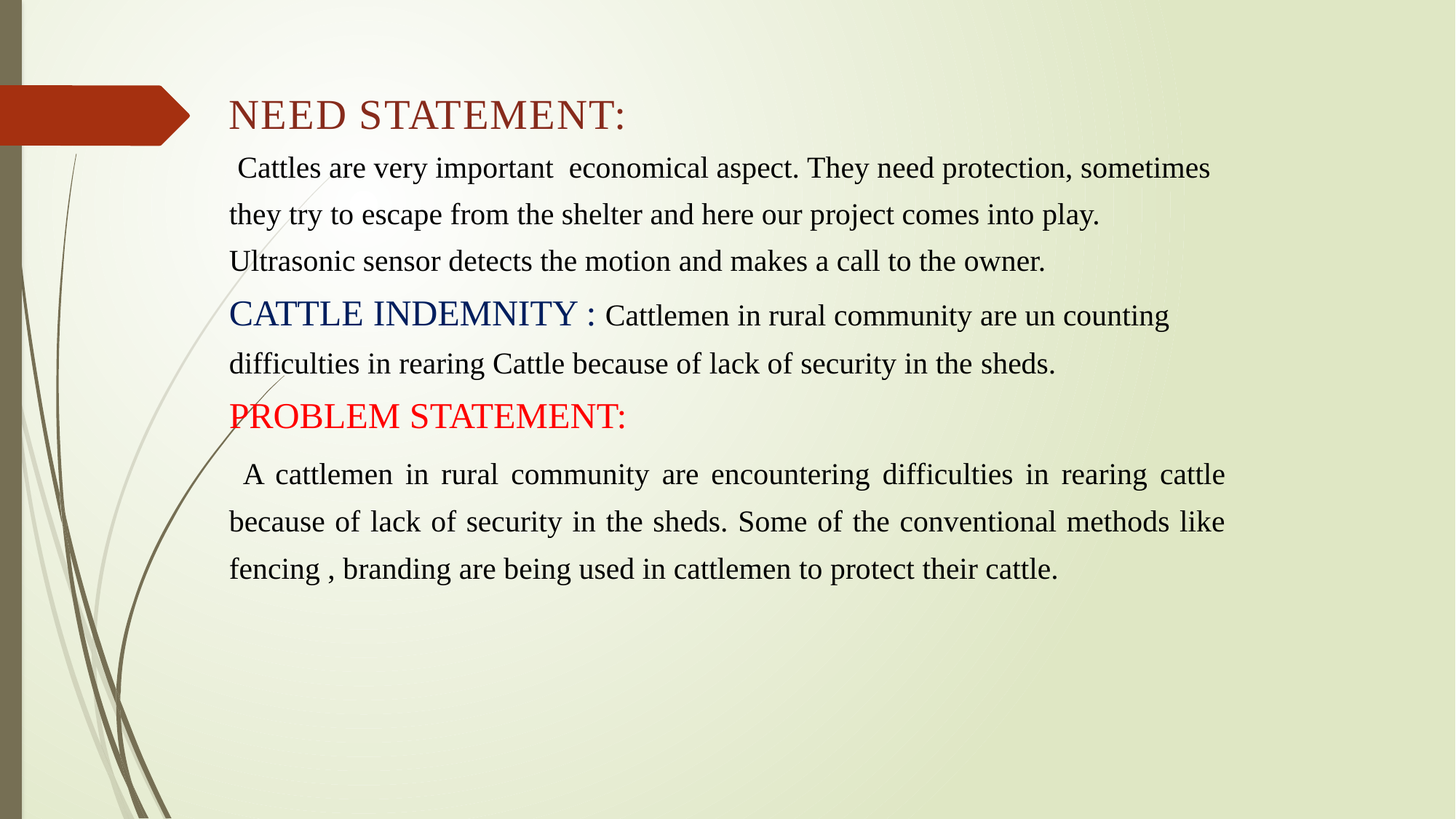

NEED STATEMENT:
 Cattles are very important  economical aspect. They need protection, sometimes they try to escape from the shelter and here our project comes into play. Ultrasonic sensor detects the motion and makes a call to the owner.
CATTLE INDEMNITY : Cattlemen in rural community are un counting difficulties in rearing Cattle because of lack of security in the sheds.
PROBLEM STATEMENT:
 A cattlemen in rural community are encountering difficulties in rearing cattle because of lack of security in the sheds. Some of the conventional methods like fencing , branding are being used in cattlemen to protect their cattle.